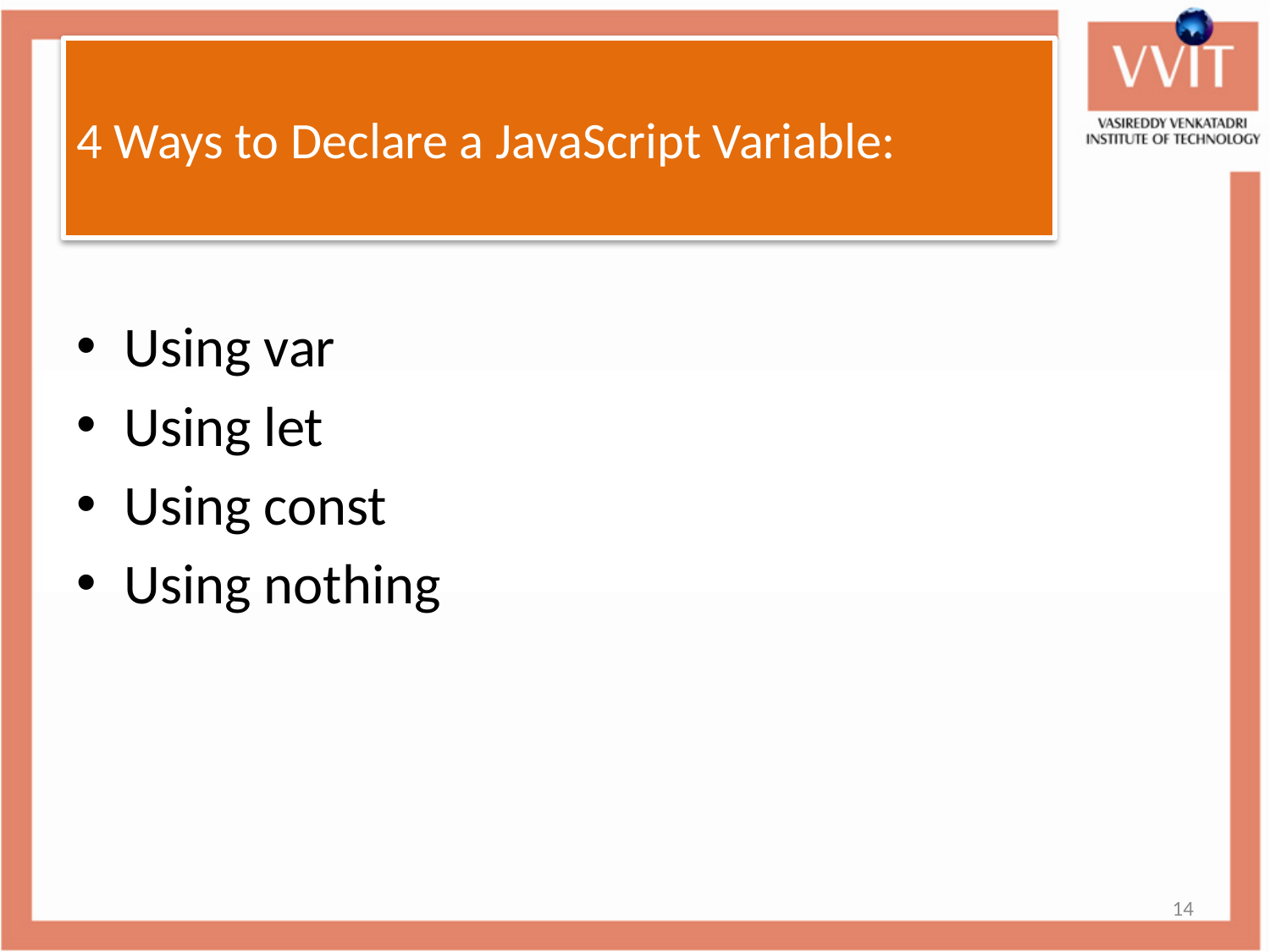

# 4 Ways to Declare a JavaScript Variable:

Using var
Using let
Using const
Using nothing

14